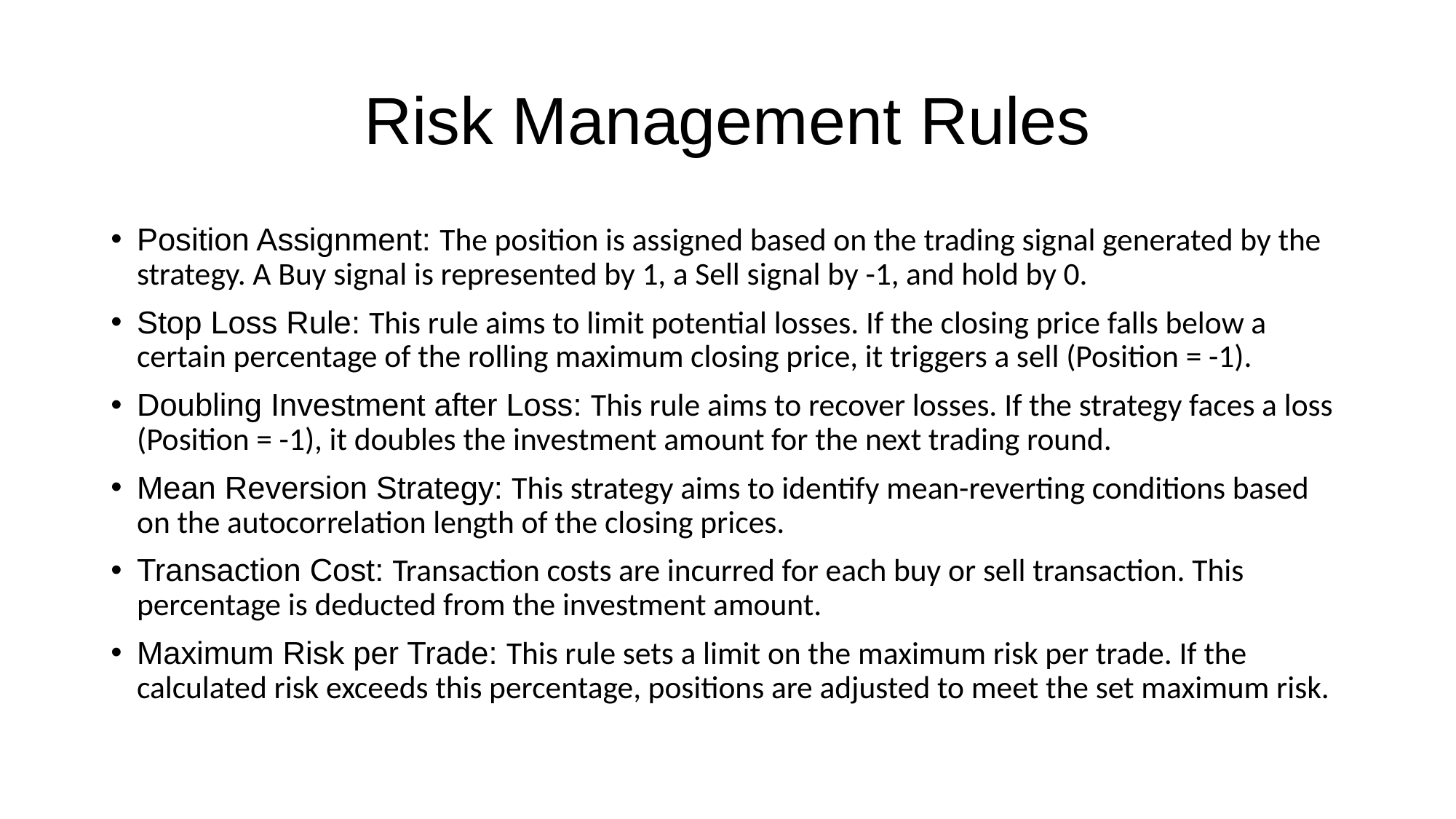

# Risk Management Rules
Position Assignment: The position is assigned based on the trading signal generated by the strategy. A Buy signal is represented by 1, a Sell signal by -1, and hold by 0.
Stop Loss Rule: This rule aims to limit potential losses. If the closing price falls below a certain percentage of the rolling maximum closing price, it triggers a sell (Position = -1).
Doubling Investment after Loss: This rule aims to recover losses. If the strategy faces a loss (Position = -1), it doubles the investment amount for the next trading round.
Mean Reversion Strategy: This strategy aims to identify mean-reverting conditions based on the autocorrelation length of the closing prices.
Transaction Cost: Transaction costs are incurred for each buy or sell transaction. This percentage is deducted from the investment amount.
Maximum Risk per Trade: This rule sets a limit on the maximum risk per trade. If the calculated risk exceeds this percentage, positions are adjusted to meet the set maximum risk.